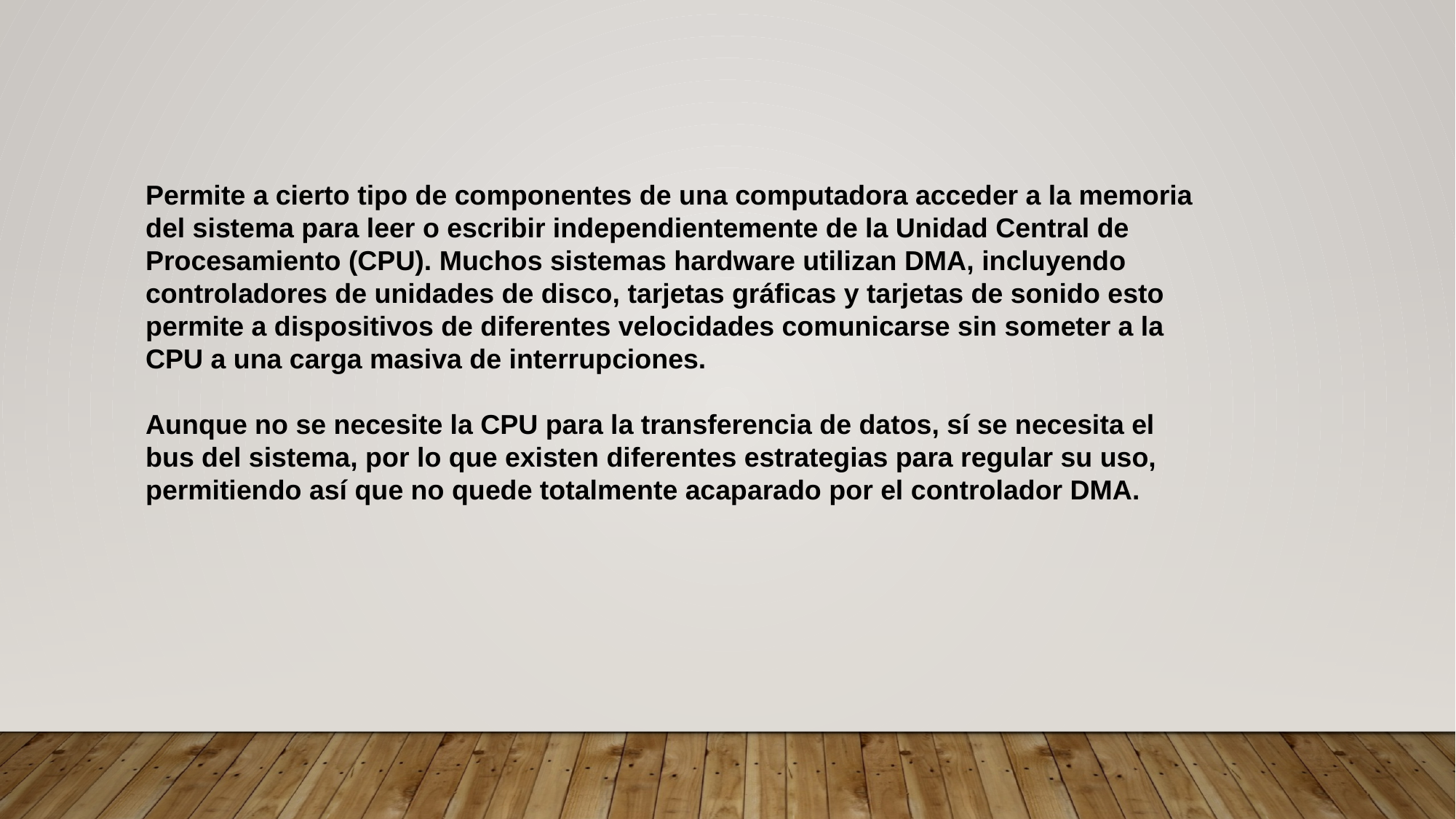

Permite a cierto tipo de componentes de una computadora acceder a la memoria del sistema para leer o escribir independientemente de la Unidad Central de Procesamiento (CPU). Muchos sistemas hardware utilizan DMA, incluyendo controladores de unidades de disco, tarjetas gráficas y tarjetas de sonido esto permite a dispositivos de diferentes velocidades comunicarse sin someter a la CPU a una carga masiva de interrupciones.

Aunque no se necesite la CPU para la transferencia de datos, sí se necesita el bus del sistema, por lo que existen diferentes estrategias para regular su uso, permitiendo así que no quede totalmente acaparado por el controlador DMA.